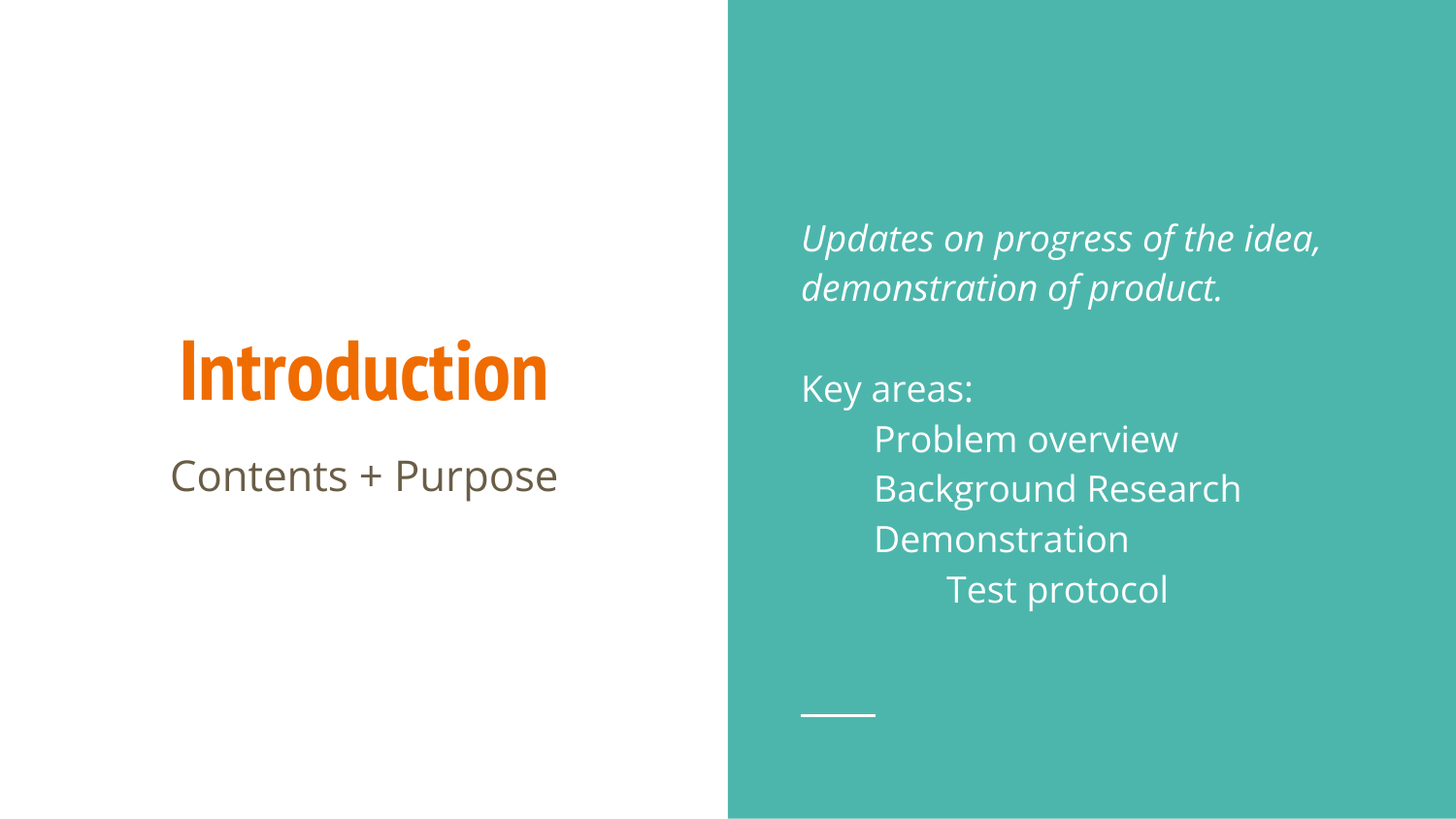

Updates on progress of the idea, demonstration of product.

Key areas:
Problem overview
Background Research
Demonstration
	Test protocol
# Introduction
Contents + Purpose